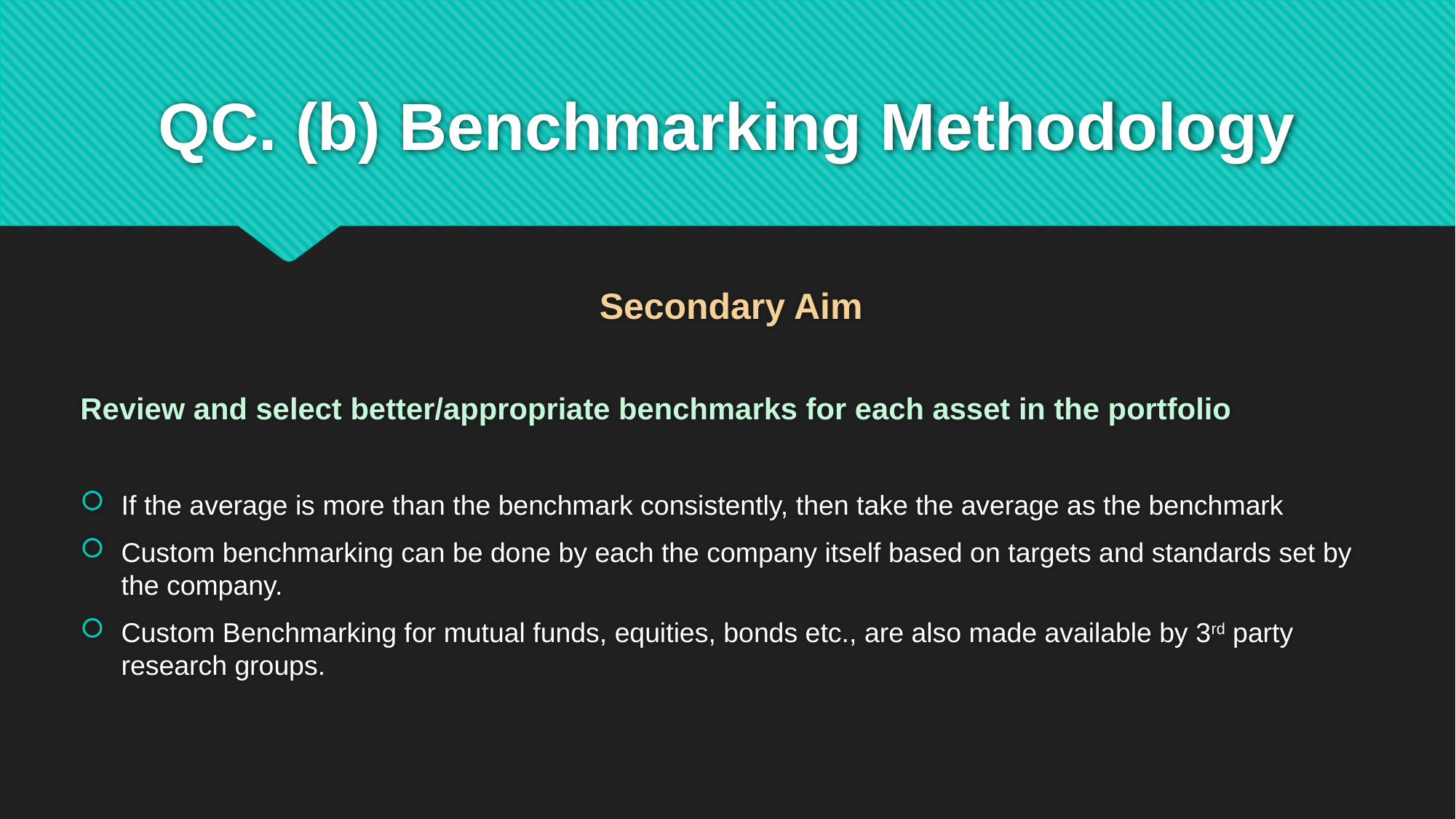

# QC. (b) Benchmarking Methodology
Secondary Aim

Review and select better/appropriate benchmarks for each asset in the portfolio

If the average is more than the benchmark consistently, then take the average as the benchmark
Custom benchmarking can be done by each the company itself based on targets and standards set by the company.
Custom Benchmarking for mutual funds, equities, bonds etc., are also made available by 3rd party research groups.